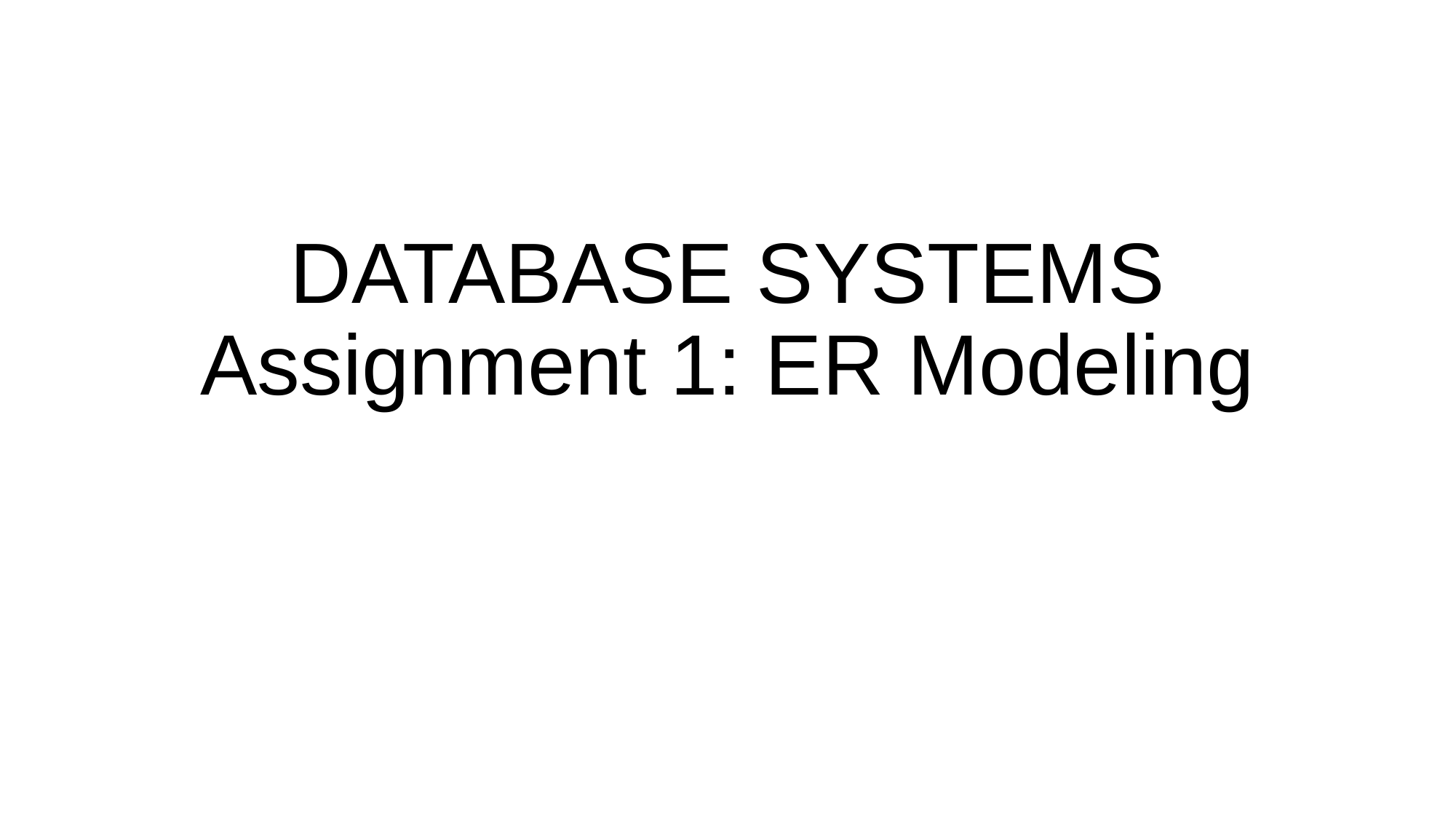

# DATABASE SYSTEMS Assignment 1: ER Modeling